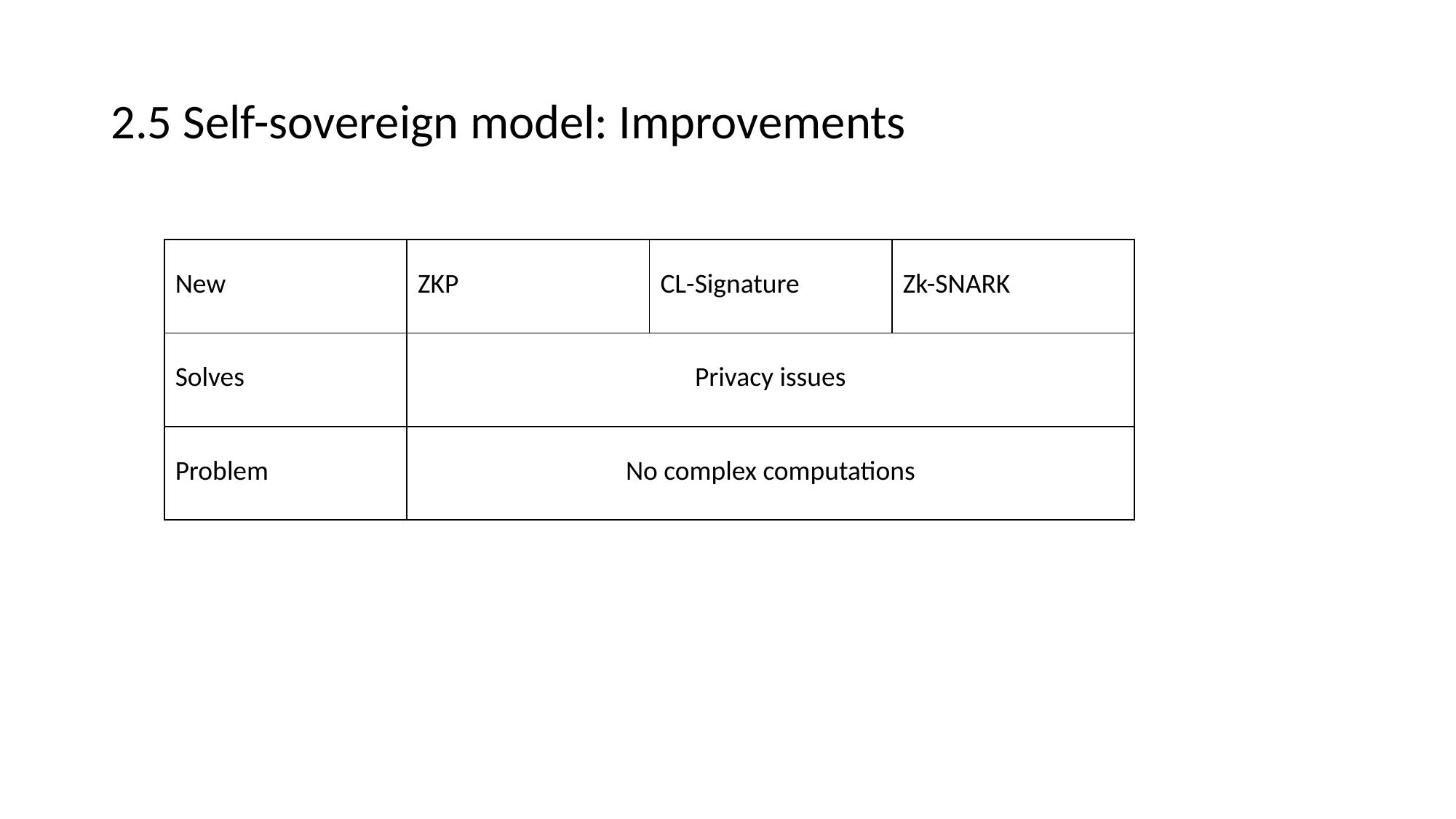

# 2.5 Self-sovereign model: Improvements

| New | ZKP | CL-Signature | Zk-SNARK |
| --- | --- | --- | --- |
| Solves | Privacy issues |  |  |
| Problem | No complex computations |  |  |